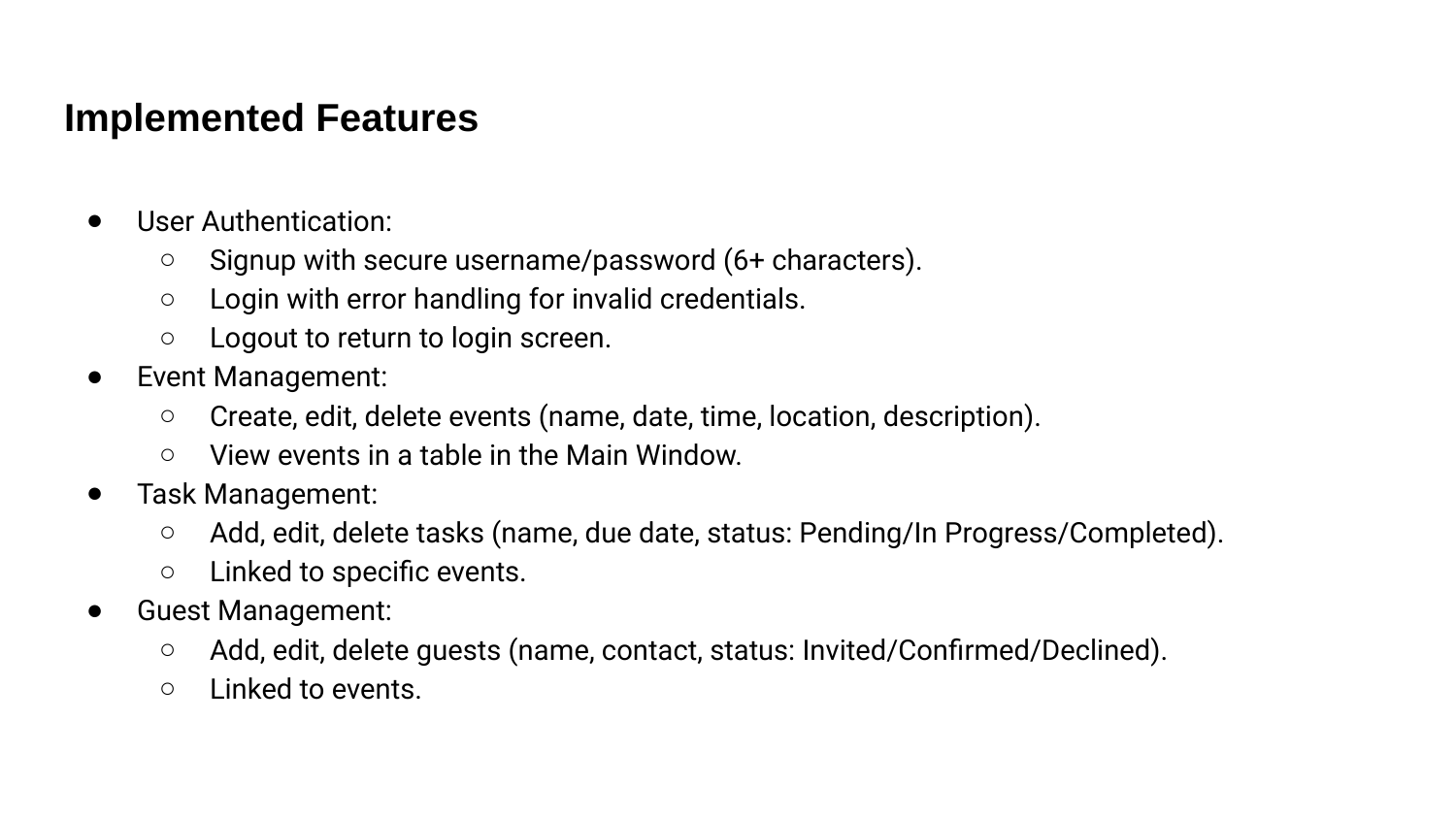

# Implemented Features

User Authentication:
Signup with secure username/password (6+ characters).
Login with error handling for invalid credentials.
Logout to return to login screen.
Event Management:
Create, edit, delete events (name, date, time, location, description).
View events in a table in the Main Window.
Task Management:
Add, edit, delete tasks (name, due date, status: Pending/In Progress/Completed).
Linked to specific events.
Guest Management:
Add, edit, delete guests (name, contact, status: Invited/Confirmed/Declined).
Linked to events.